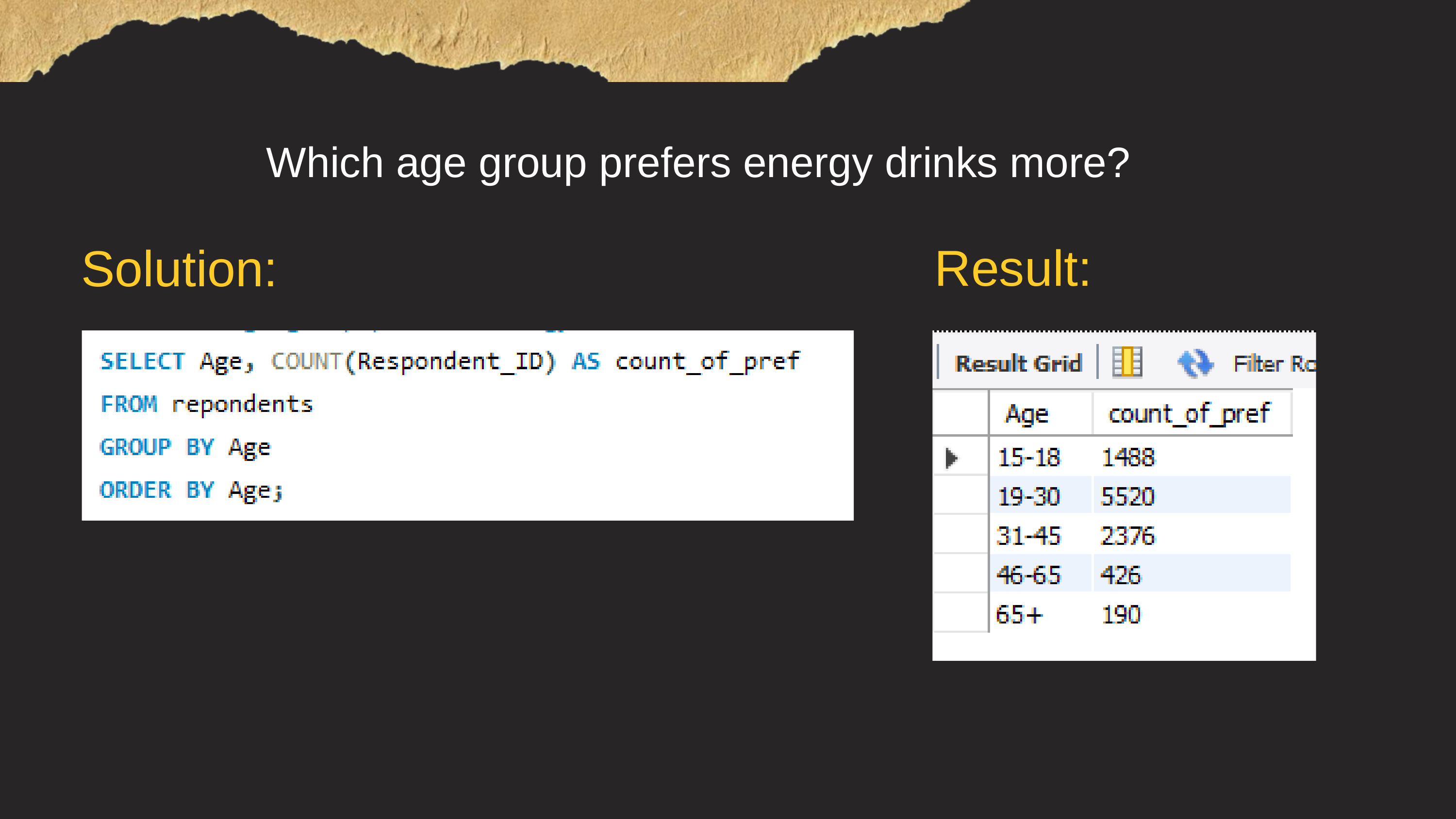

Which age group prefers energy drinks more?
Result:
Solution: